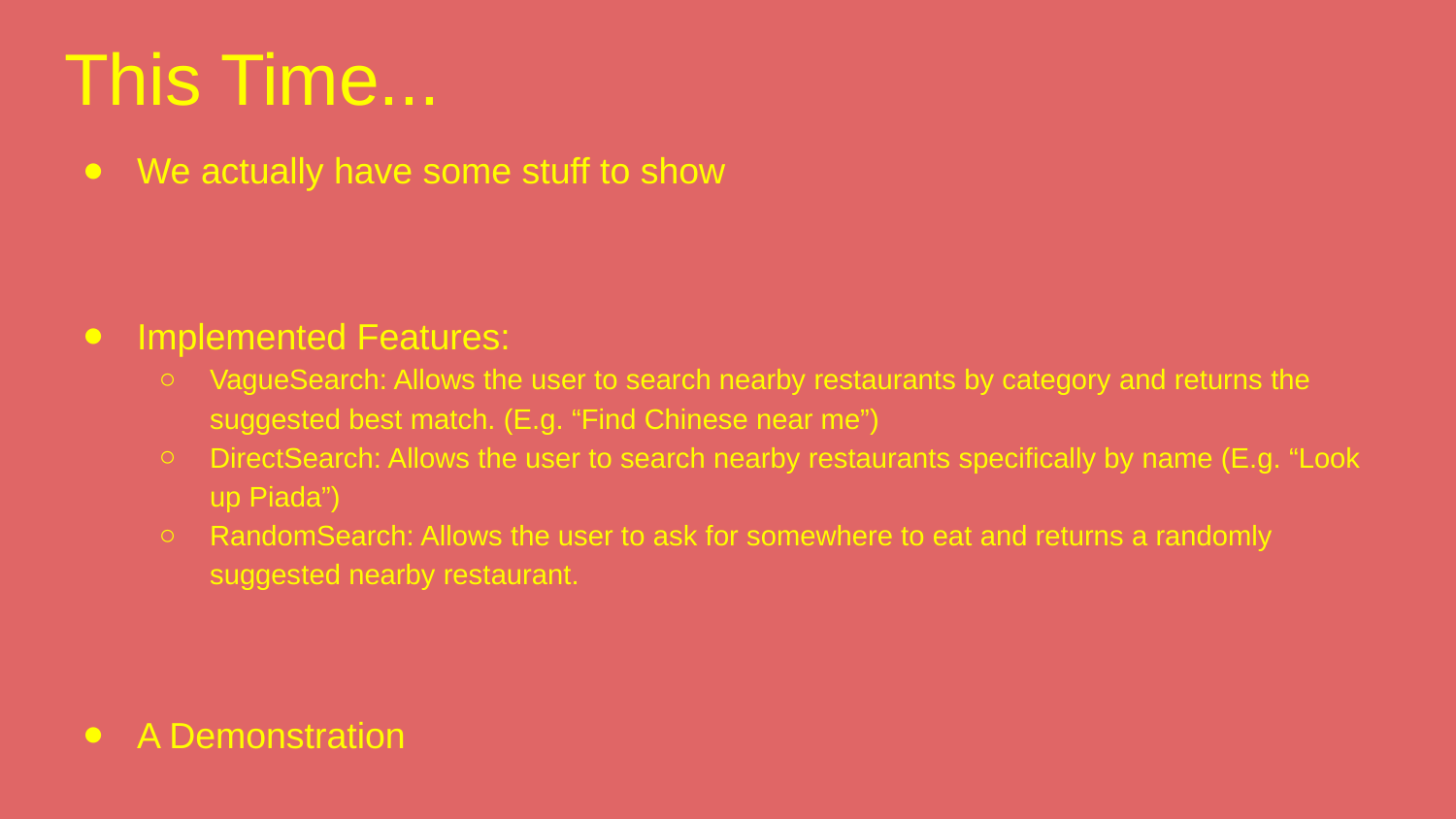

# This Time...
We actually have some stuff to show

Implemented Features:
VagueSearch: Allows the user to search nearby restaurants by category and returns the suggested best match. (E.g. “Find Chinese near me”)
DirectSearch: Allows the user to search nearby restaurants specifically by name (E.g. “Look up Piada”)
RandomSearch: Allows the user to ask for somewhere to eat and returns a randomly suggested nearby restaurant.

A Demonstration